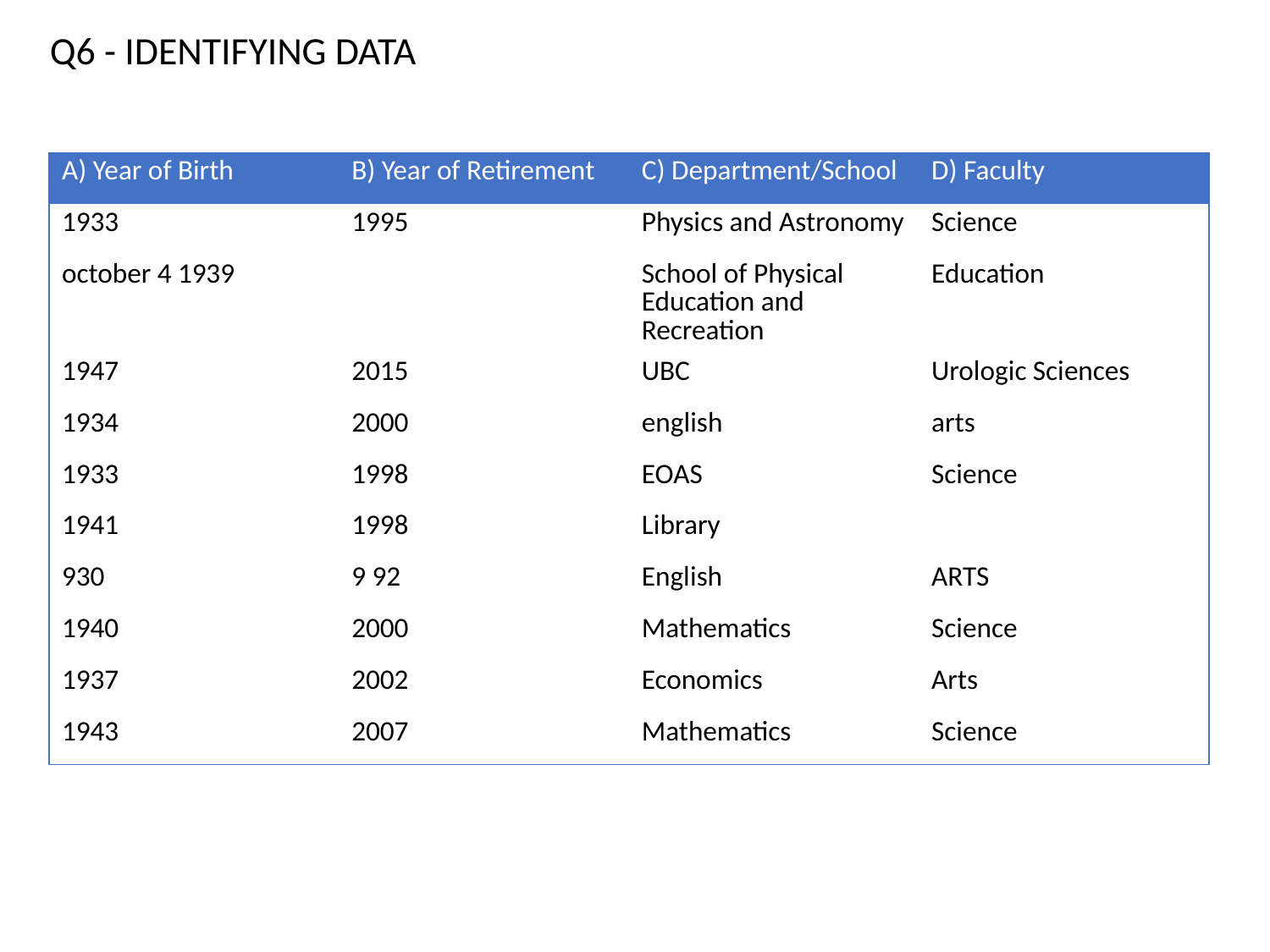

Q6 - IDENTIFYING DATA
| A) Year of Birth | B) Year of Retirement | C) Department/School | D) Faculty |
| --- | --- | --- | --- |
| 1933 | 1995 | Physics and Astronomy | Science |
| october 4 1939 |  | School of Physical Education and Recreation | Education |
| 1947 | 2015 | UBC | Urologic Sciences |
| 1934 | 2000 | english | arts |
| 1933 | 1998 | EOAS | Science |
| 1941 | 1998 | Library |  |
| 930 | 9 92 | English | ARTS |
| 1940 | 2000 | Mathematics | Science |
| 1937 | 2002 | Economics | Arts |
| 1943 | 2007 | Mathematics | Science |